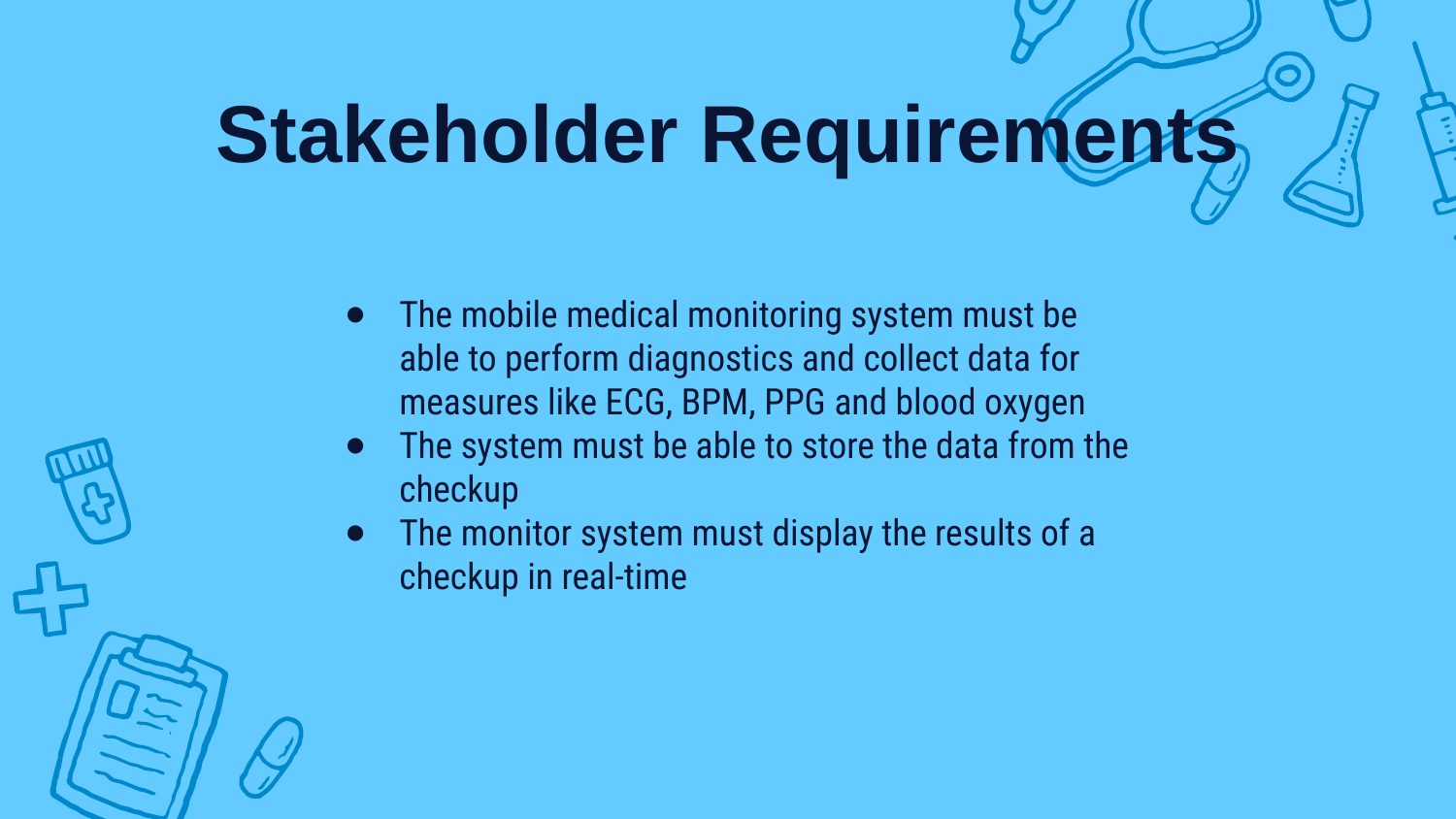

# Stakeholder Requirements
The mobile medical monitoring system must be able to perform diagnostics and collect data for measures like ECG, BPM, PPG and blood oxygen
The system must be able to store the data from the checkup
The monitor system must display the results of a checkup in real-time